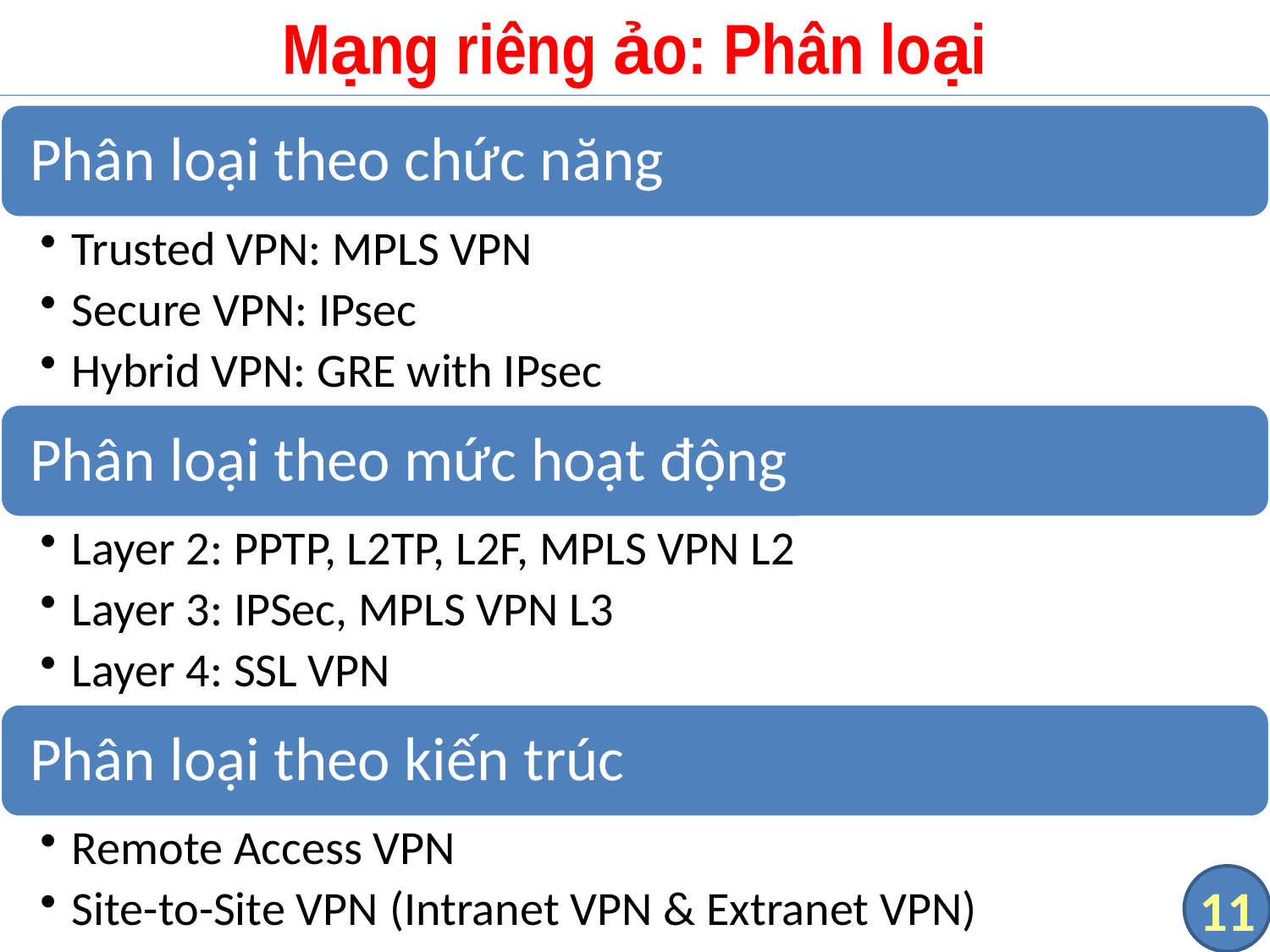

# Mạng riêng ảo: Phân loại
Phân loại theo chức năng
Trusted VPN: MPLS VPN
Secure VPN: IPsec
Hybrid VPN: GRE with IPsec
Phân loại theo mức hoạt động
Layer 2: PPTP, L2TP, L2F, MPLS VPN L2
Layer 3: IPSec, MPLS VPN L3
Layer 4: SSL VPN
Phân loại theo kiến trúc
Remote Access VPN
Site-to-Site VPN (Intranet VPN & Extranet VPN)
11